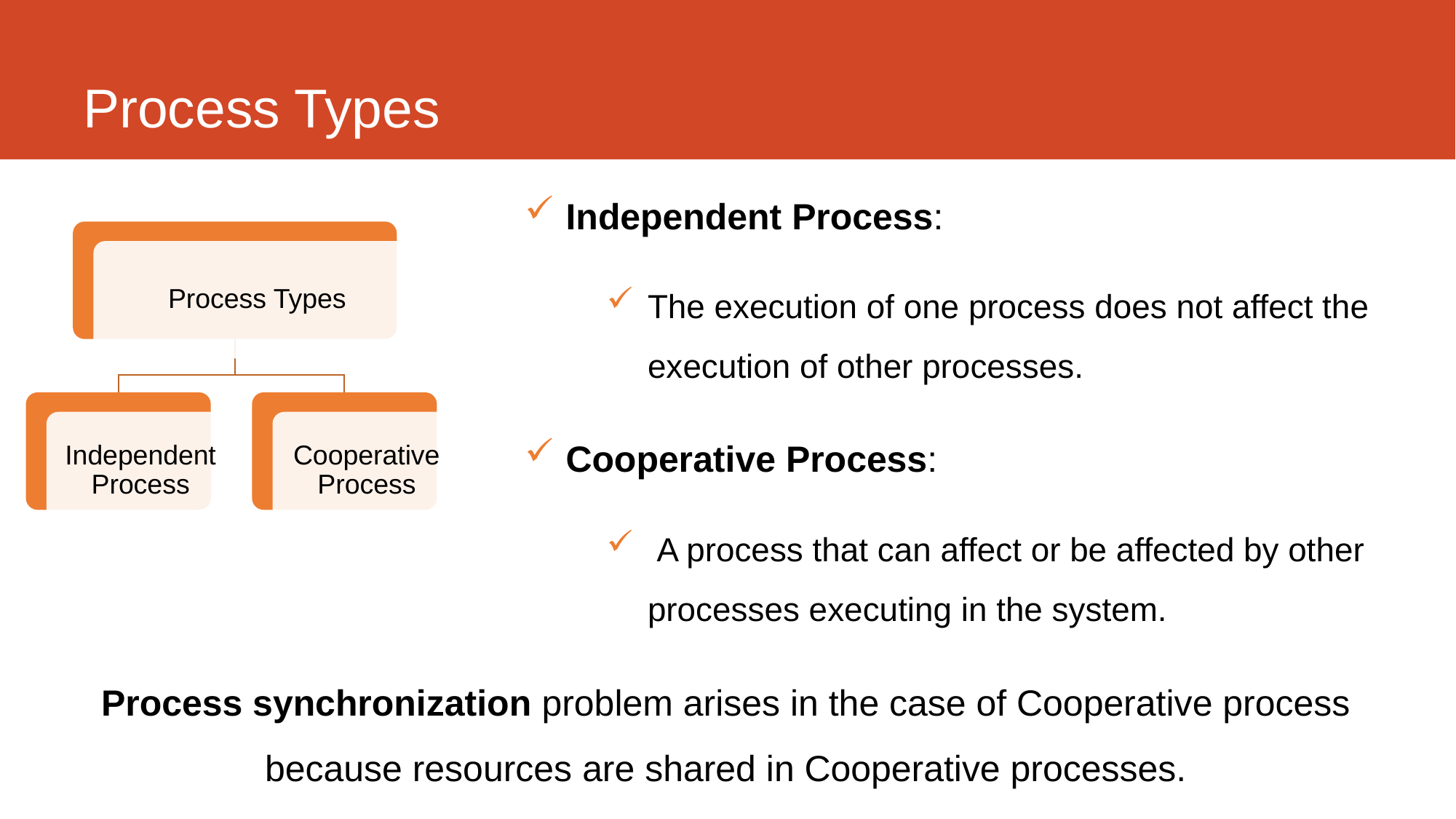

# Process Types
Independent Process:
The execution of one process does not affect the execution of other processes.
Cooperative Process:
 A process that can affect or be affected by other processes executing in the system.

Process Types
Independent Process
Cooperative Process
Process synchronization problem arises in the case of Cooperative process because resources are shared in Cooperative processes.